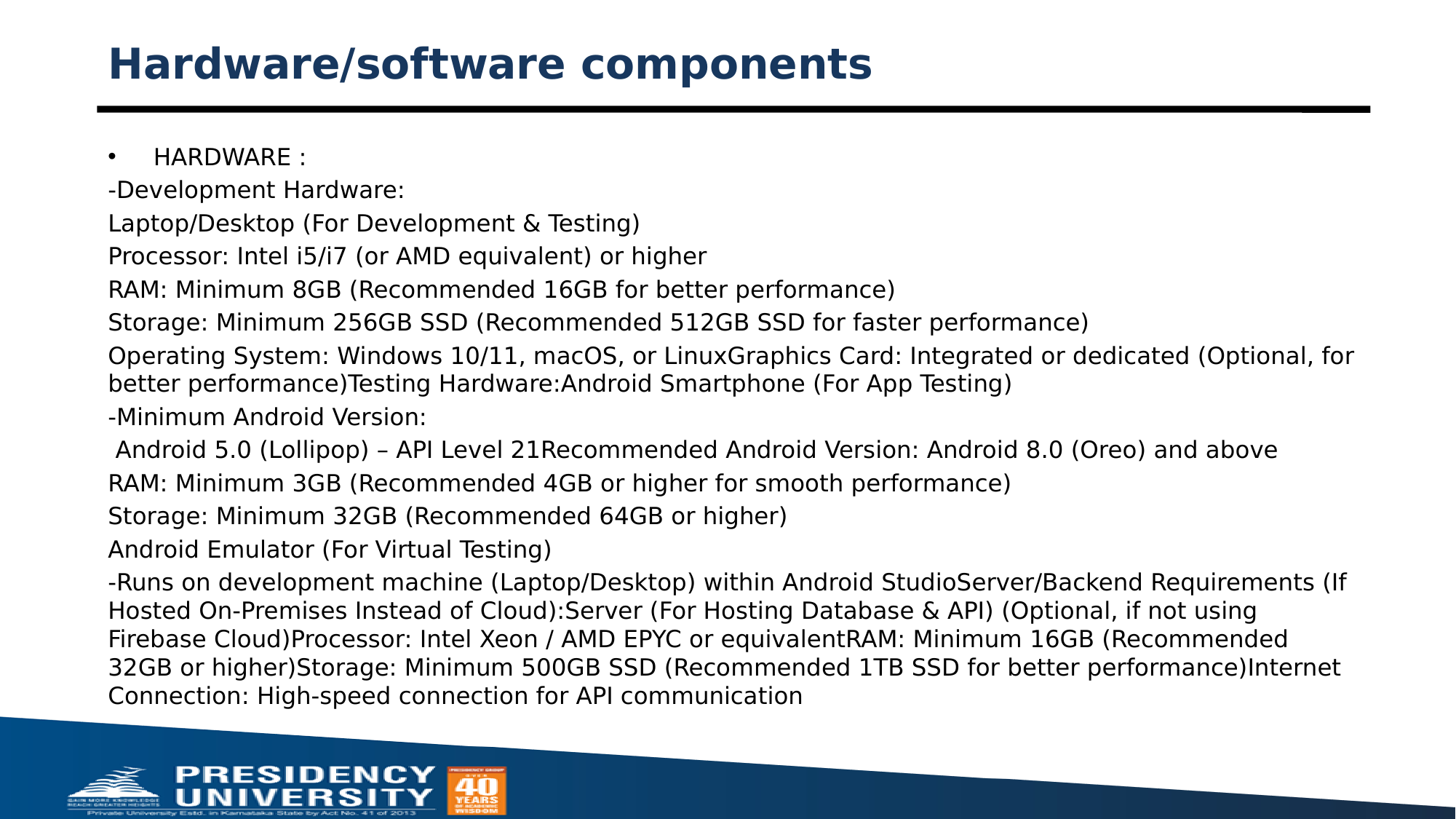

# Hardware/software components
 HARDWARE :
-Development Hardware:
Laptop/Desktop (For Development & Testing)
Processor: Intel i5/i7 (or AMD equivalent) or higher
RAM: Minimum 8GB (Recommended 16GB for better performance)
Storage: Minimum 256GB SSD (Recommended 512GB SSD for faster performance)
Operating System: Windows 10/11, macOS, or LinuxGraphics Card: Integrated or dedicated (Optional, for better performance)Testing Hardware:Android Smartphone (For App Testing)
-Minimum Android Version:
 Android 5.0 (Lollipop) – API Level 21Recommended Android Version: Android 8.0 (Oreo) and above
RAM: Minimum 3GB (Recommended 4GB or higher for smooth performance)
Storage: Minimum 32GB (Recommended 64GB or higher)
Android Emulator (For Virtual Testing)
-Runs on development machine (Laptop/Desktop) within Android StudioServer/Backend Requirements (If Hosted On-Premises Instead of Cloud):Server (For Hosting Database & API) (Optional, if not using Firebase Cloud)Processor: Intel Xeon / AMD EPYC or equivalentRAM: Minimum 16GB (Recommended 32GB or higher)Storage: Minimum 500GB SSD (Recommended 1TB SSD for better performance)Internet Connection: High-speed connection for API communication